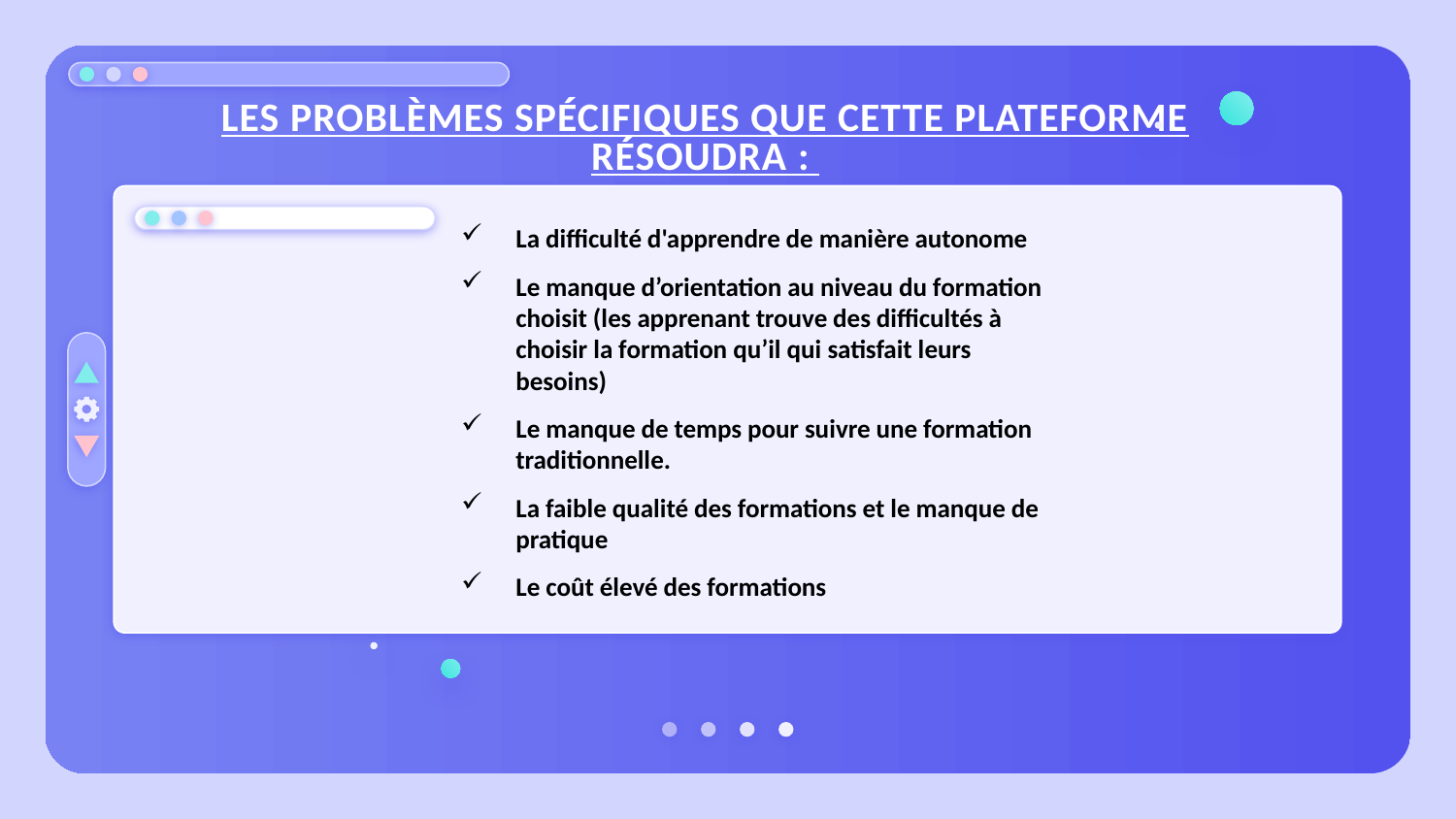

# les problèmes spécifiques que cette plateforme résoudra :

La difficulté d'apprendre de manière autonome
Le manque d’orientation au niveau du formation choisit (les apprenant trouve des difficultés à choisir la formation qu’il qui satisfait leurs besoins)
Le manque de temps pour suivre une formation traditionnelle.
La faible qualité des formations et le manque de pratique
Le coût élevé des formations